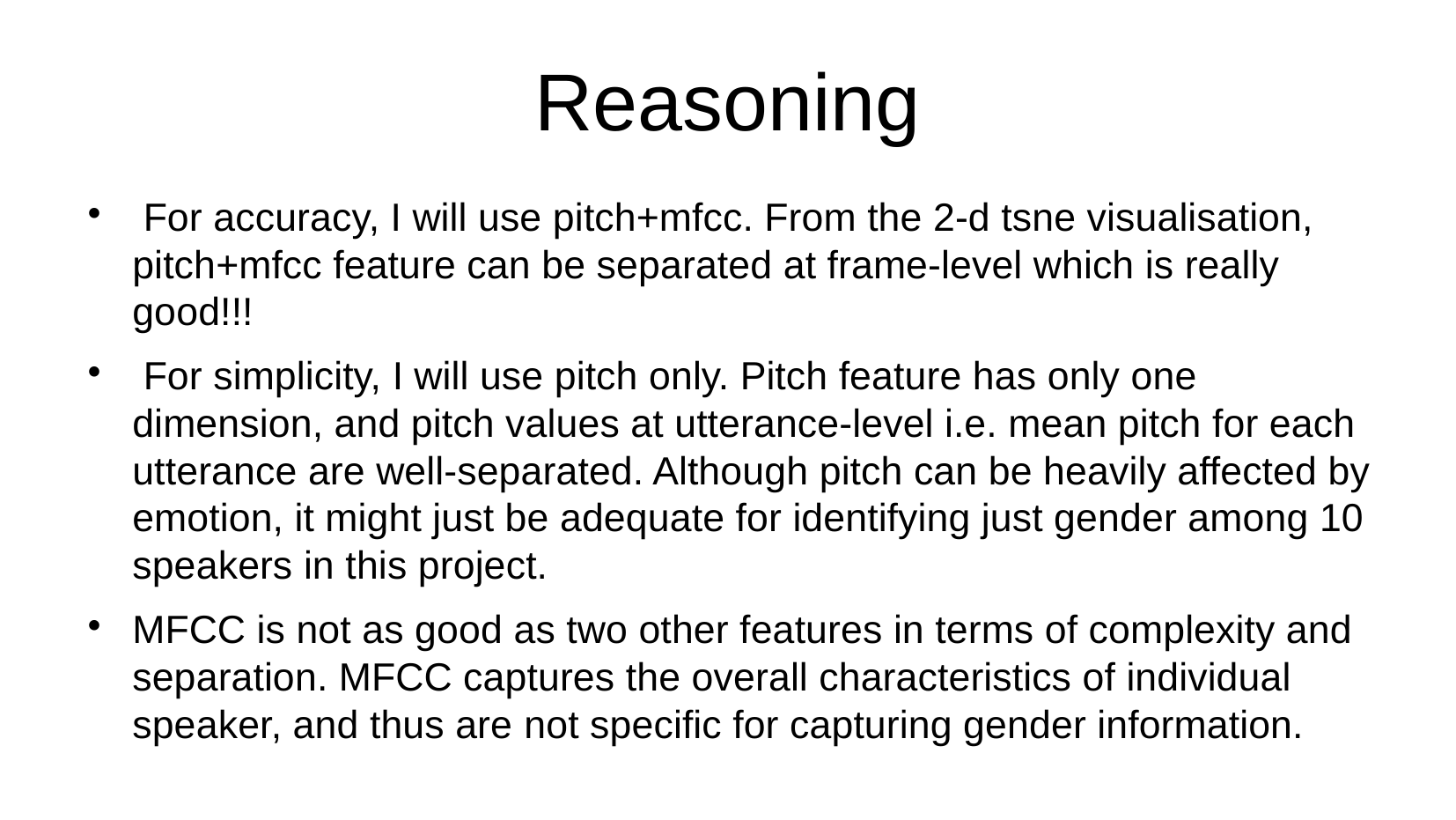

Reasoning
 For accuracy, I will use pitch+mfcc. From the 2-d tsne visualisation, pitch+mfcc feature can be separated at frame-level which is really good!!!
 For simplicity, I will use pitch only. Pitch feature has only one dimension, and pitch values at utterance-level i.e. mean pitch for each utterance are well-separated. Although pitch can be heavily affected by emotion, it might just be adequate for identifying just gender among 10 speakers in this project.
MFCC is not as good as two other features in terms of complexity and separation. MFCC captures the overall characteristics of individual speaker, and thus are not specific for capturing gender information.